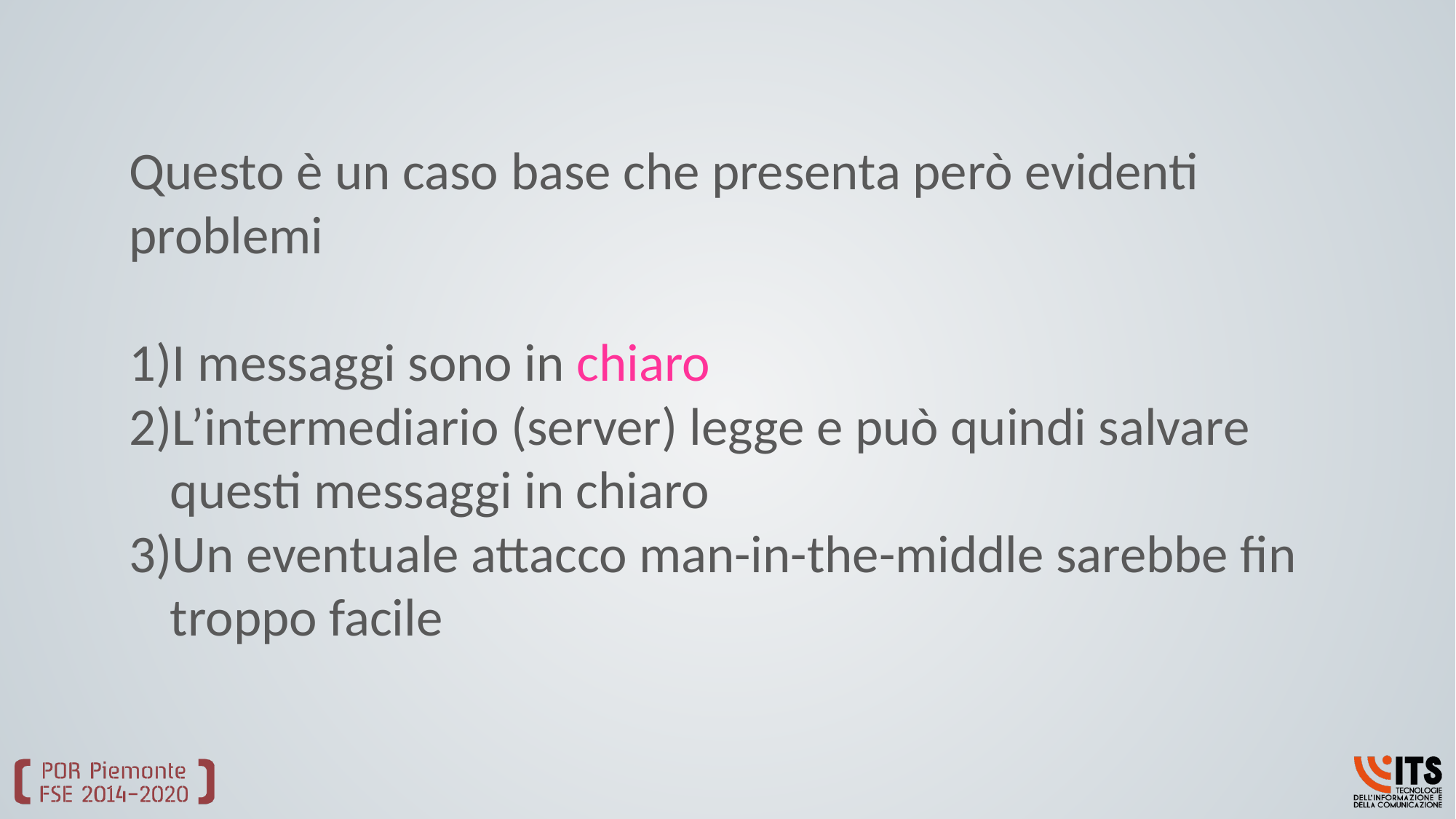

Questo è un caso base che presenta però evidenti problemi

I messaggi sono in chiaro
L’intermediario (server) legge e può quindi salvare questi messaggi in chiaro
Un eventuale attacco man-in-the-middle sarebbe fin troppo facile